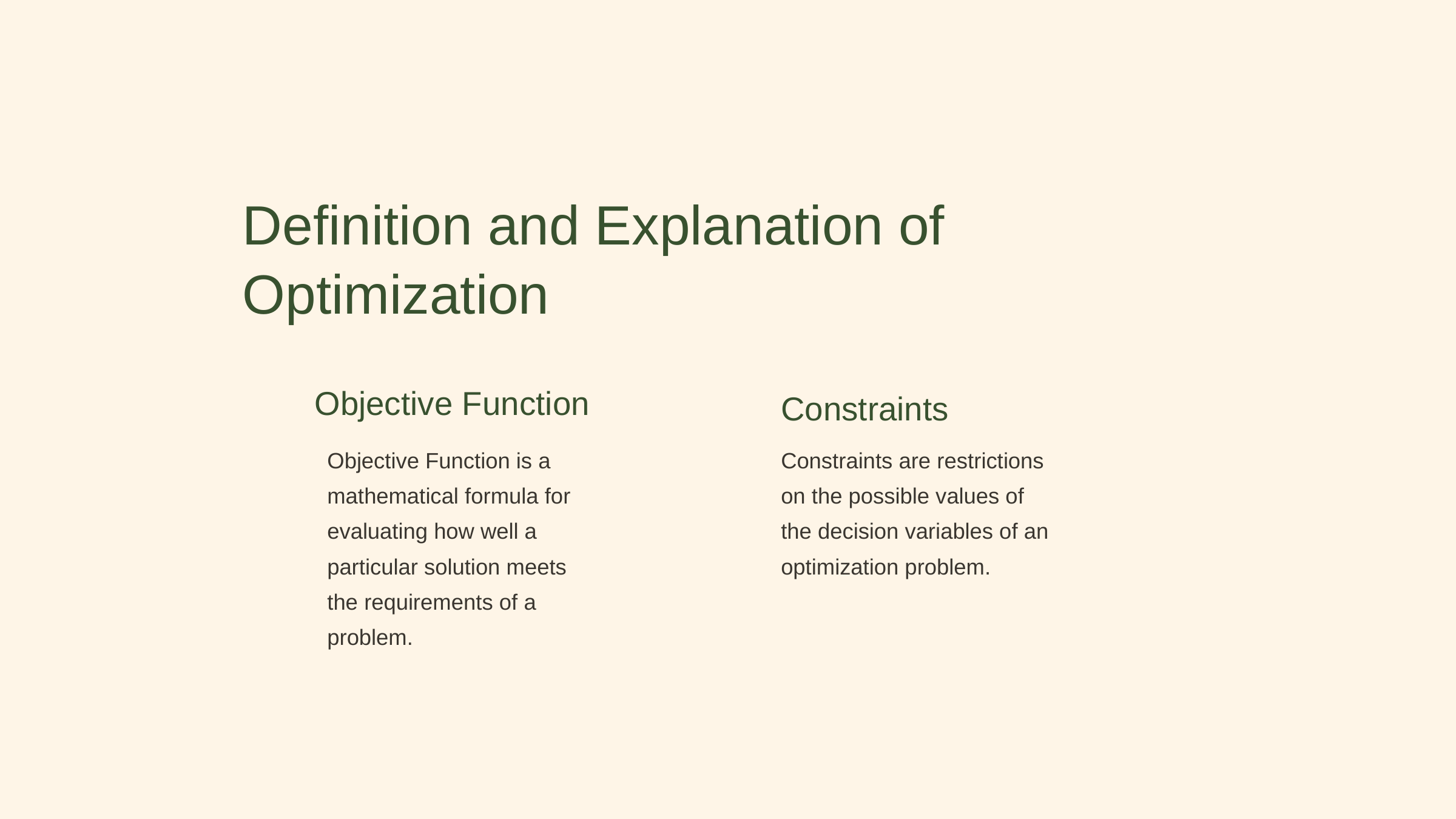

Definition and Explanation of Optimization
Objective Function
Constraints
Objective Function is a mathematical formula for evaluating how well a particular solution meets the requirements of a problem.
Constraints are restrictions on the possible values of the decision variables of an optimization problem.